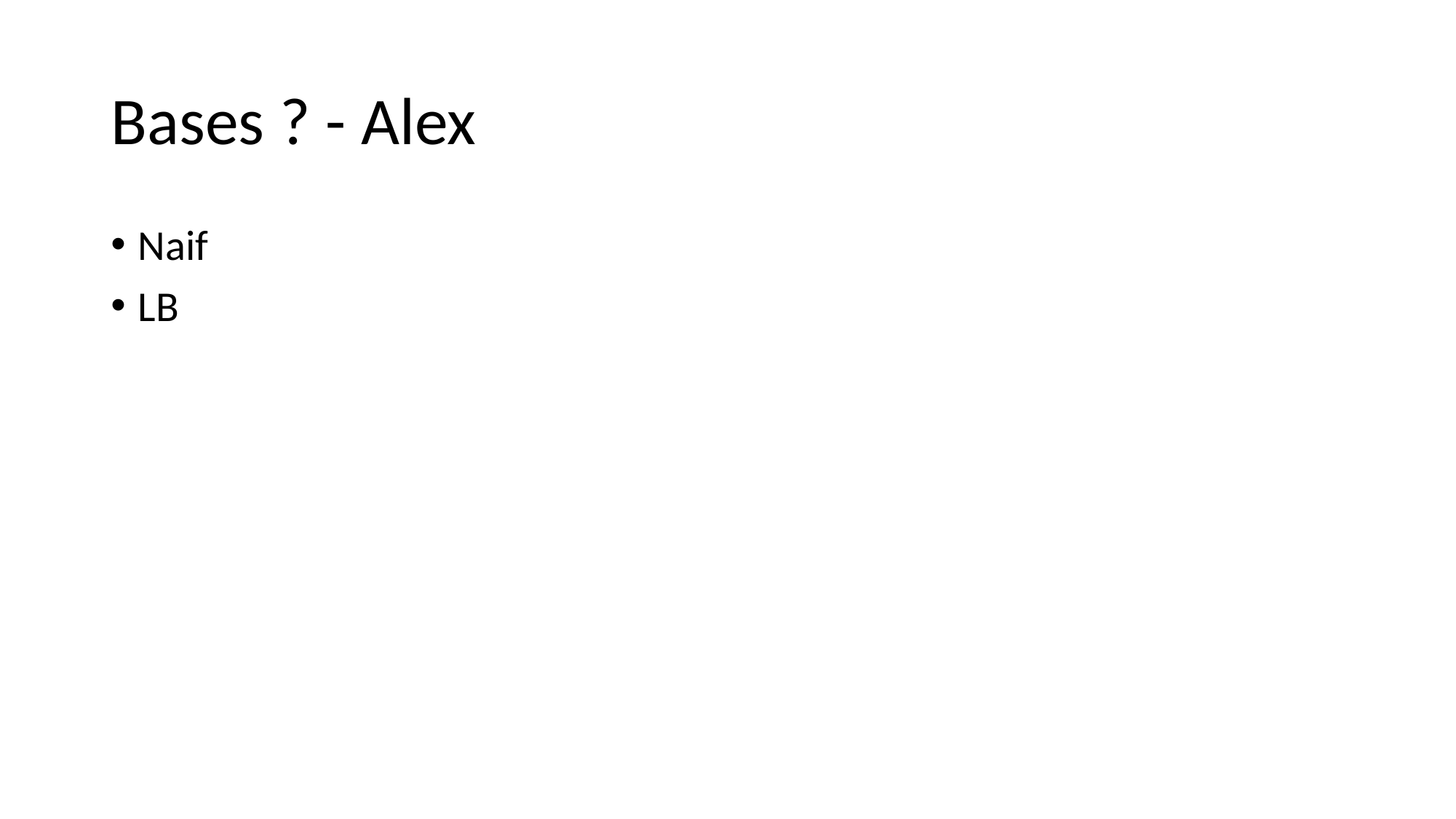

# Bases ? - Alex
Naif
LB